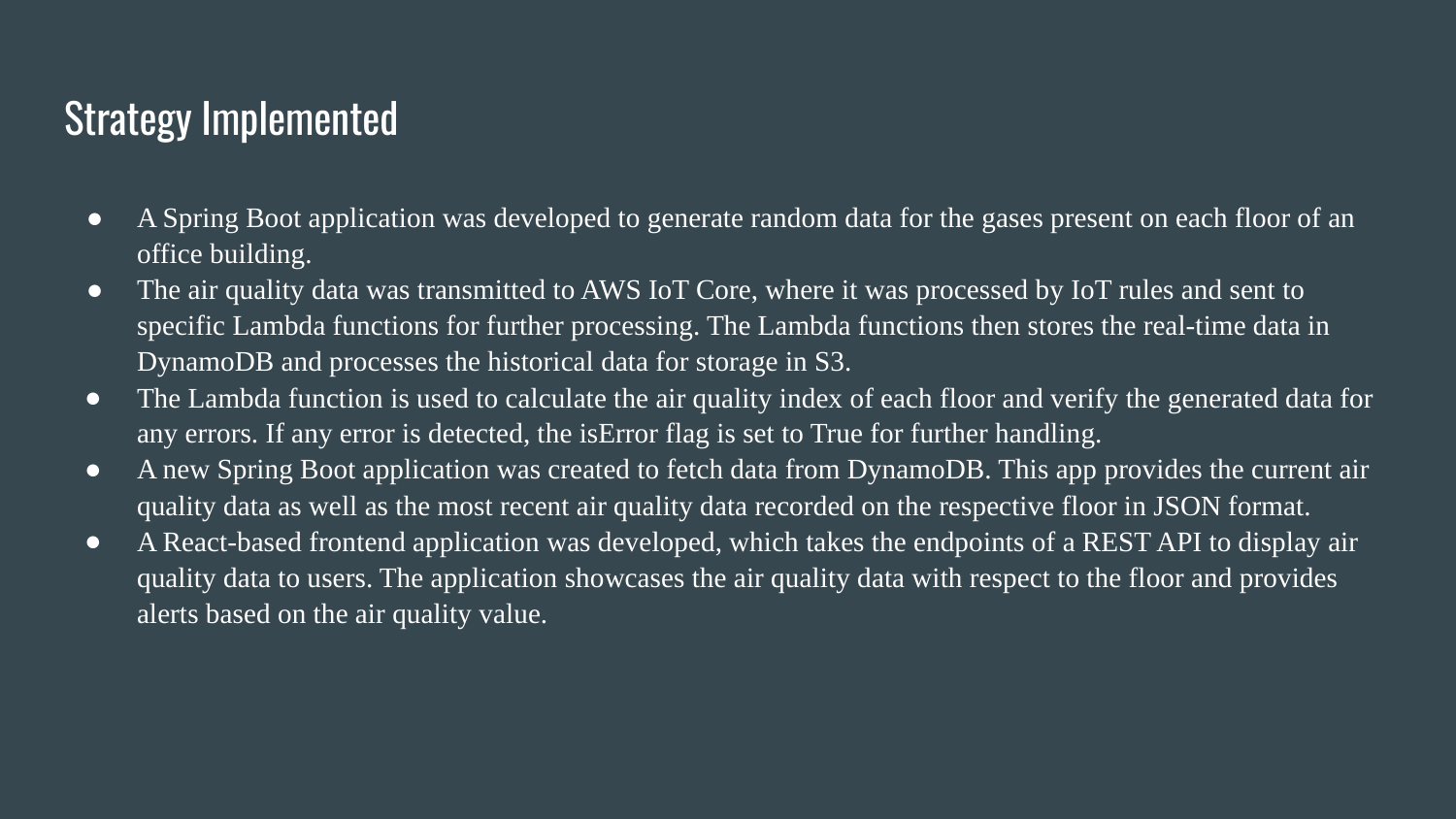

# Strategy Implemented
A Spring Boot application was developed to generate random data for the gases present on each floor of an office building.
The air quality data was transmitted to AWS IoT Core, where it was processed by IoT rules and sent to specific Lambda functions for further processing. The Lambda functions then stores the real-time data in DynamoDB and processes the historical data for storage in S3.
The Lambda function is used to calculate the air quality index of each floor and verify the generated data for any errors. If any error is detected, the isError flag is set to True for further handling.
A new Spring Boot application was created to fetch data from DynamoDB. This app provides the current air quality data as well as the most recent air quality data recorded on the respective floor in JSON format.
A React-based frontend application was developed, which takes the endpoints of a REST API to display air quality data to users. The application showcases the air quality data with respect to the floor and provides alerts based on the air quality value.